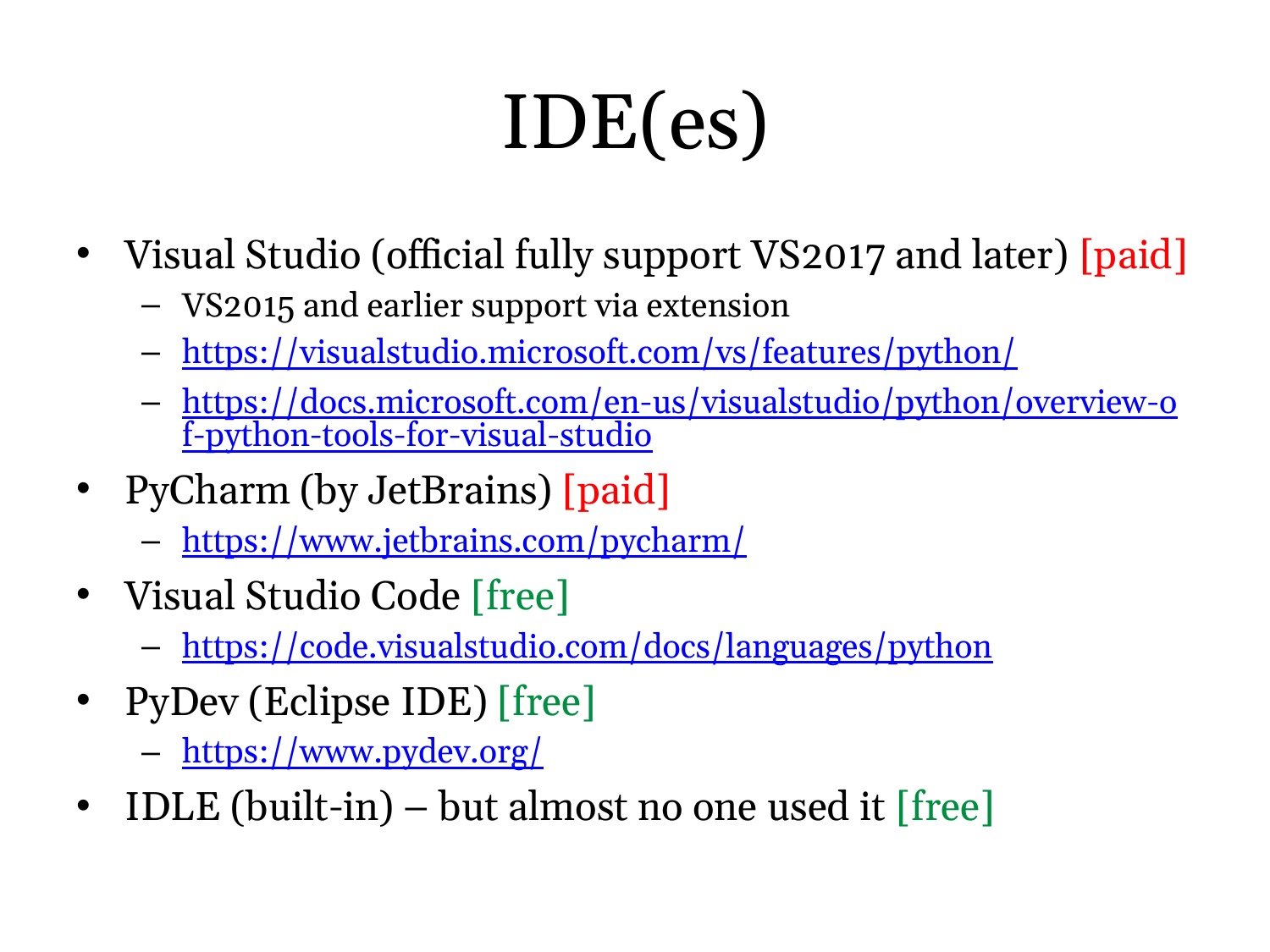

# IDE(es)
Visual Studio (official fully support VS2017 and later) [paid]
VS2015 and earlier support via extension
https://visualstudio.microsoft.com/vs/features/python/
https://docs.microsoft.com/en-us/visualstudio/python/overview-of-python-tools-for-visual-studio
PyCharm (by JetBrains) [paid]
https://www.jetbrains.com/pycharm/
Visual Studio Code [free]
https://code.visualstudio.com/docs/languages/python
PyDev (Eclipse IDE) [free]
https://www.pydev.org/
IDLE (built-in) – but almost no one used it [free]